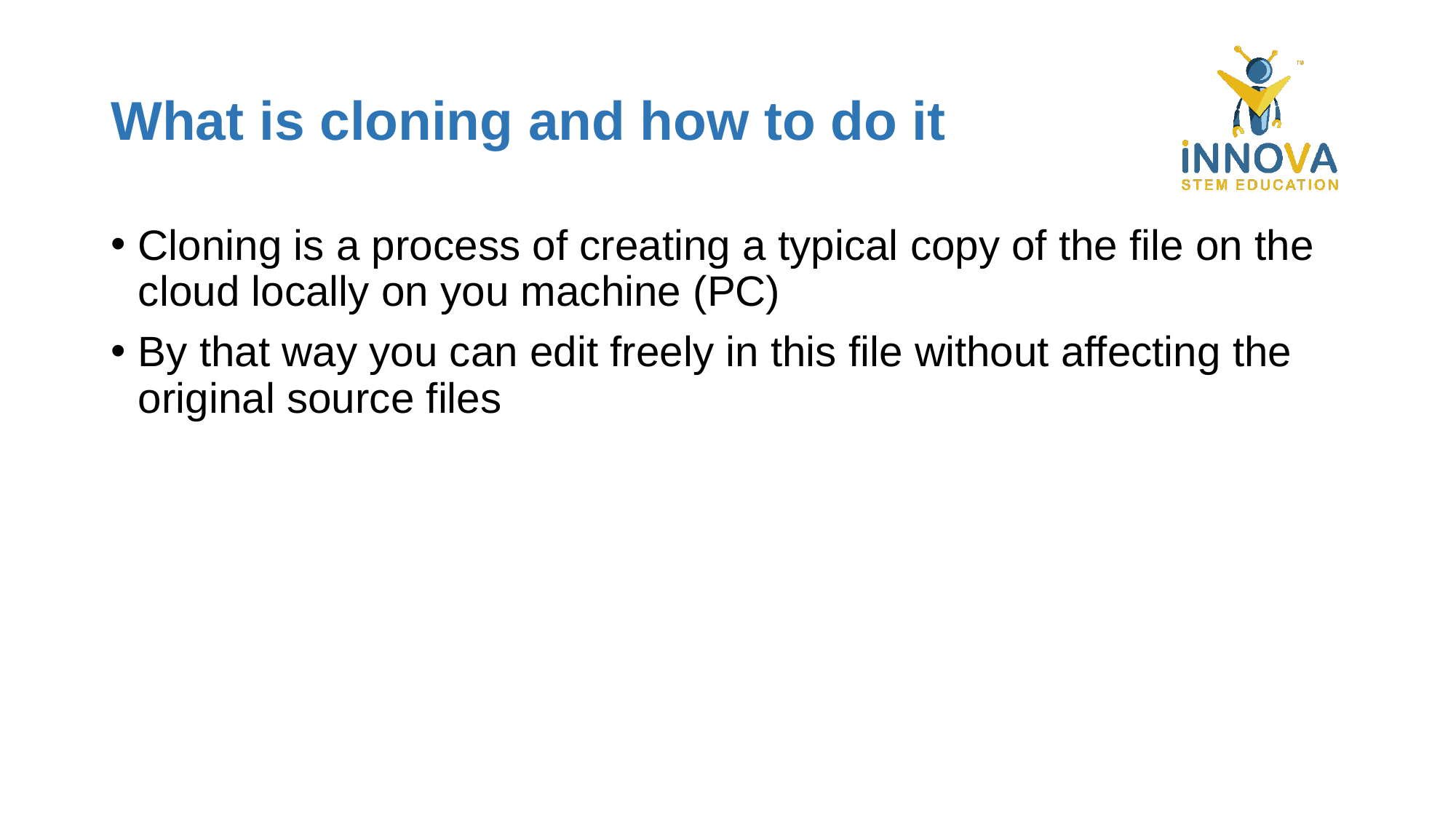

# What is cloning and how to do it
Cloning is a process of creating a typical copy of the file on the cloud locally on you machine (PC)
By that way you can edit freely in this file without affecting the original source files